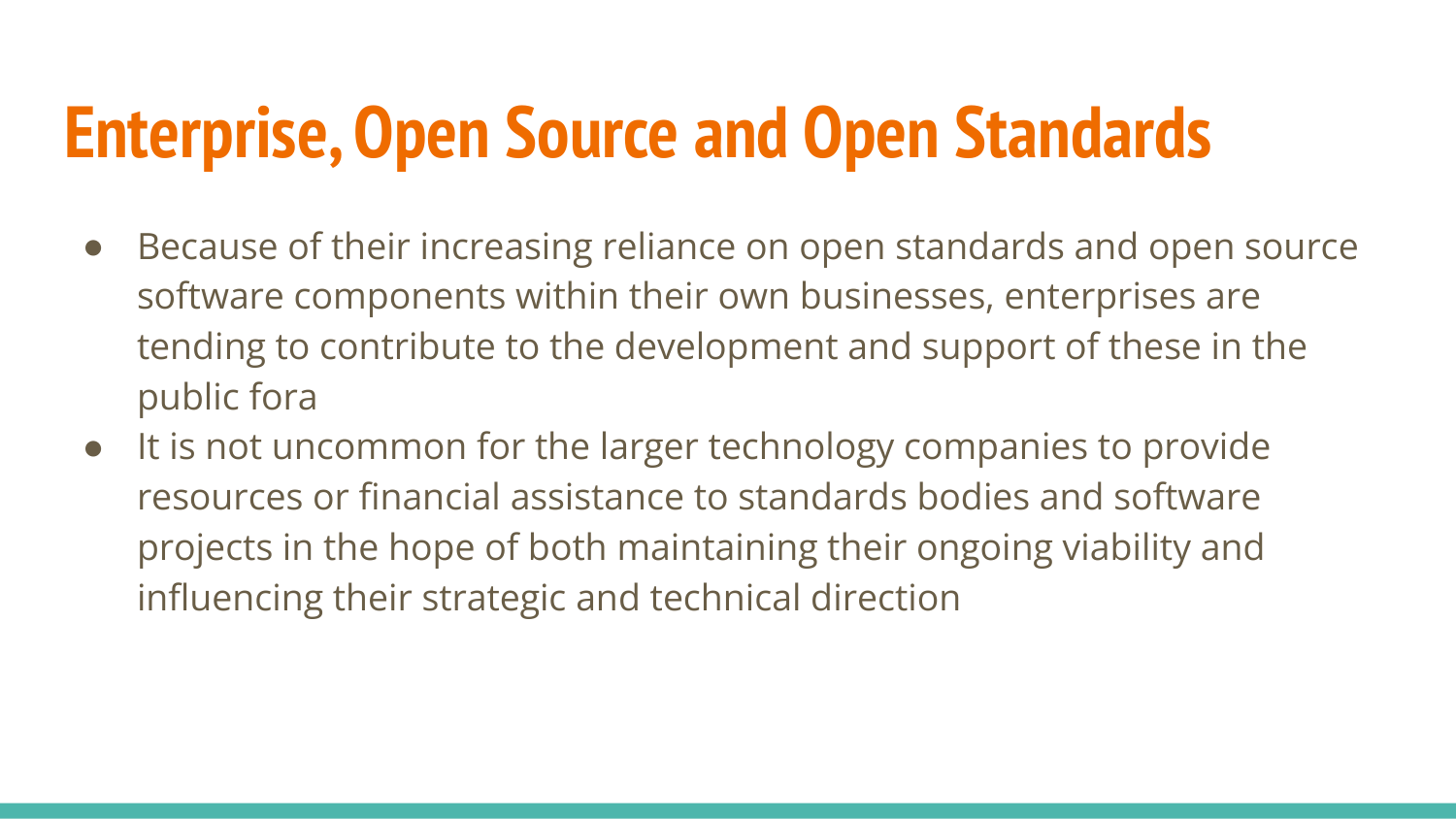

# Enterprise, Open Source and Open Standards
Because of their increasing reliance on open standards and open source software components within their own businesses, enterprises are tending to contribute to the development and support of these in the public fora
It is not uncommon for the larger technology companies to provide resources or financial assistance to standards bodies and software projects in the hope of both maintaining their ongoing viability and influencing their strategic and technical direction